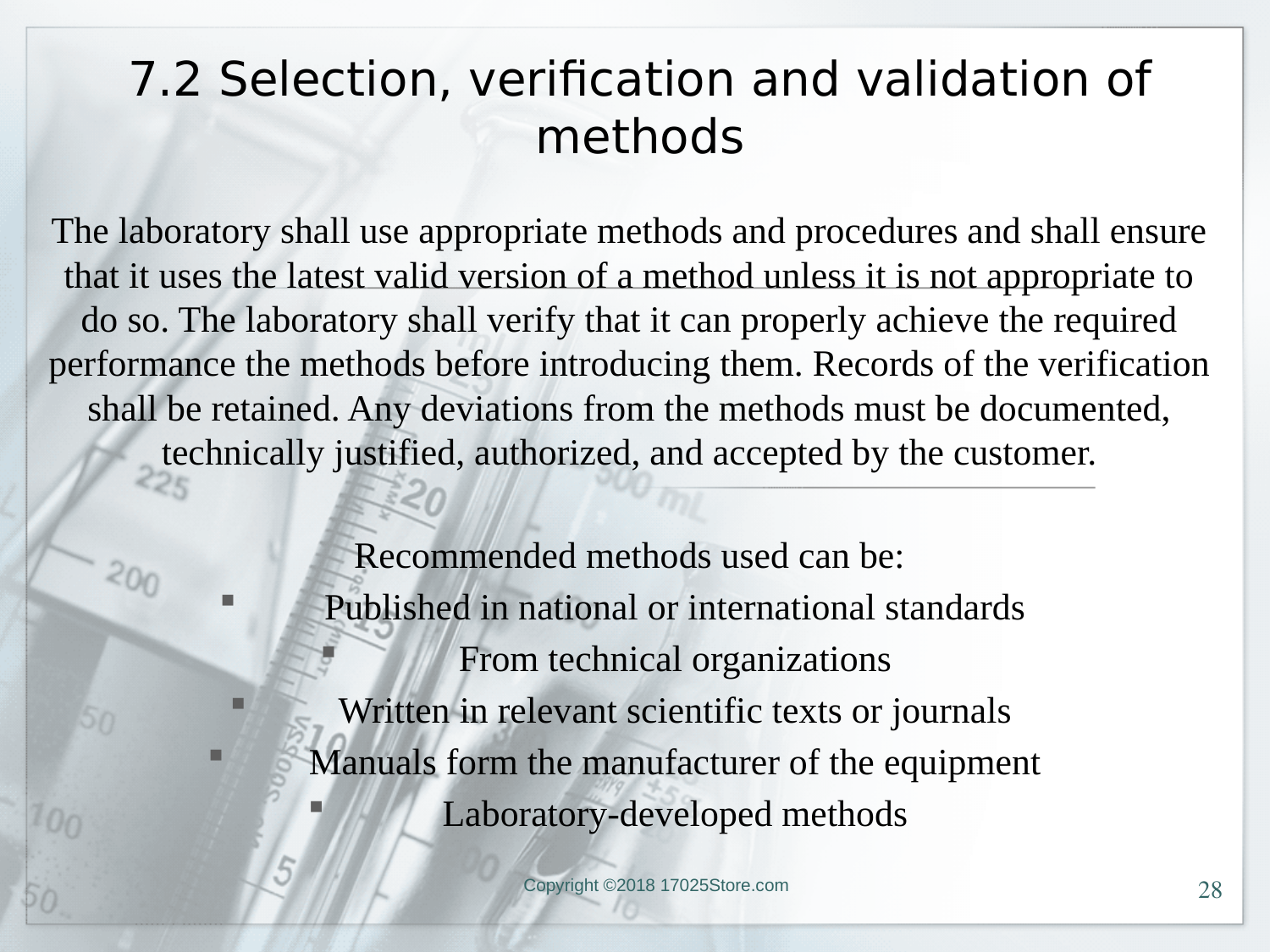

# 7.2 Selection, verification and validation of methods
The laboratory shall use appropriate methods and procedures and shall ensure that it uses the latest valid version of a method unless it is not appropriate to do so. The laboratory shall verify that it can properly achieve the required performance the methods before introducing them. Records of the verification shall be retained. Any deviations from the methods must be documented, technically justified, authorized, and accepted by the customer.

Recommended methods used can be:
Published in national or international standards
From technical organizations
Written in relevant scientific texts or journals
Manuals form the manufacturer of the equipment
Laboratory-developed methods
Copyright ©2018 17025Store.com
28